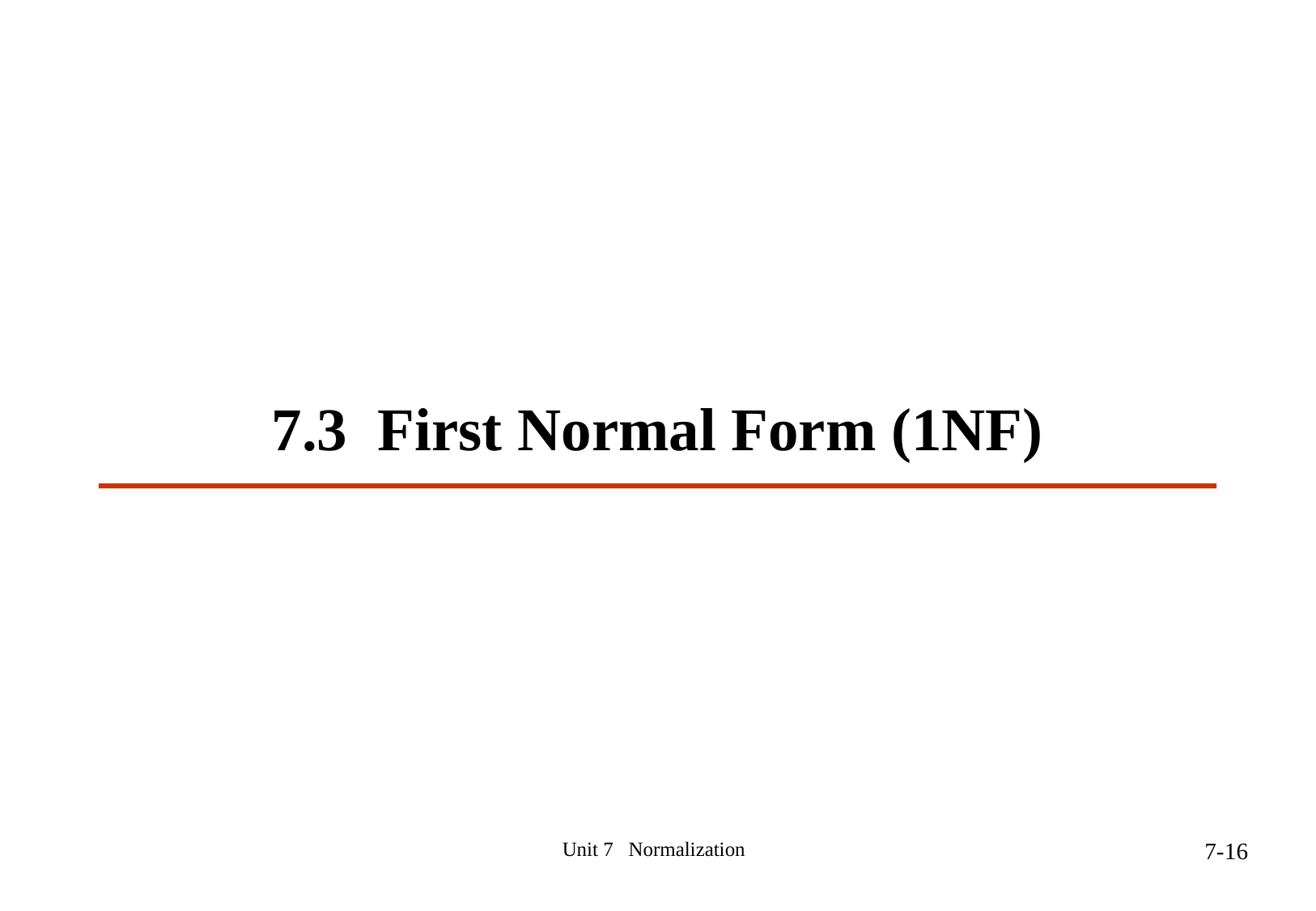

# 7.3  First Normal Form (1NF)
Unit 7   Normalization
7-16